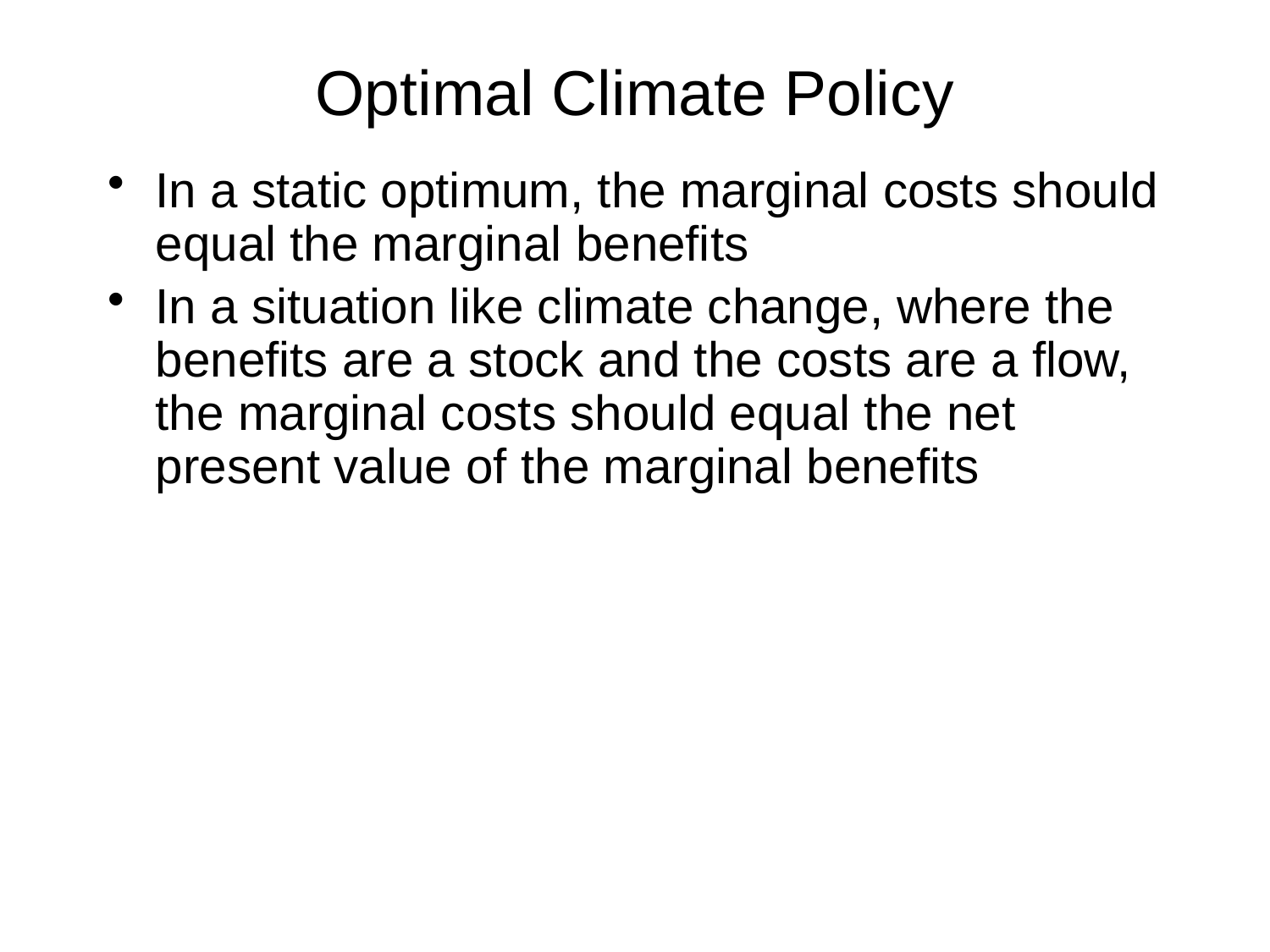

# Optimal Climate Policy
In a static optimum, the marginal costs should equal the marginal benefits
In a situation like climate change, where the benefits are a stock and the costs are a flow, the marginal costs should equal the net present value of the marginal benefits